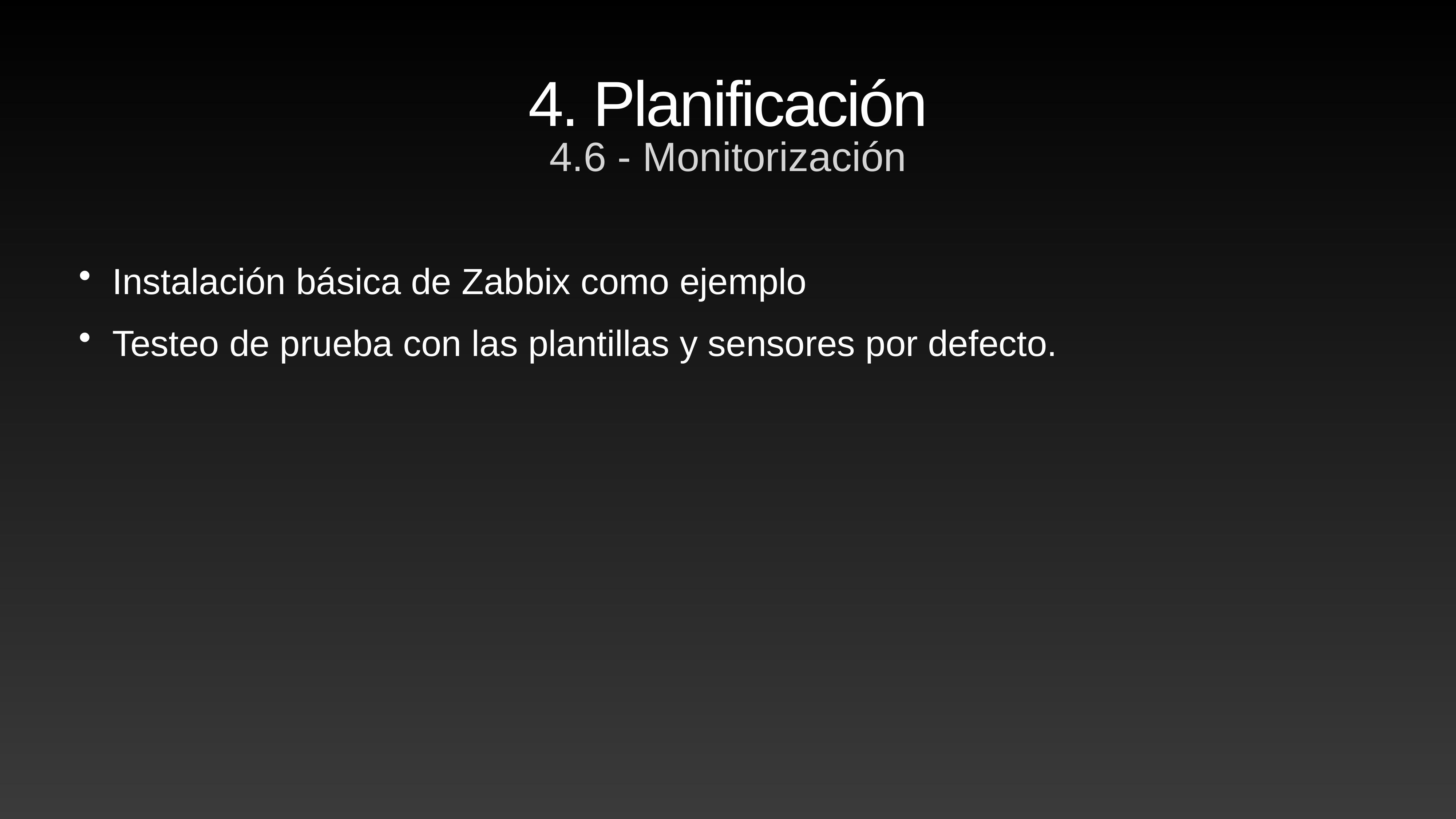

# 4. Planificación
4.6 - Monitorización
Instalación básica de Zabbix como ejemplo
Testeo de prueba con las plantillas y sensores por defecto.